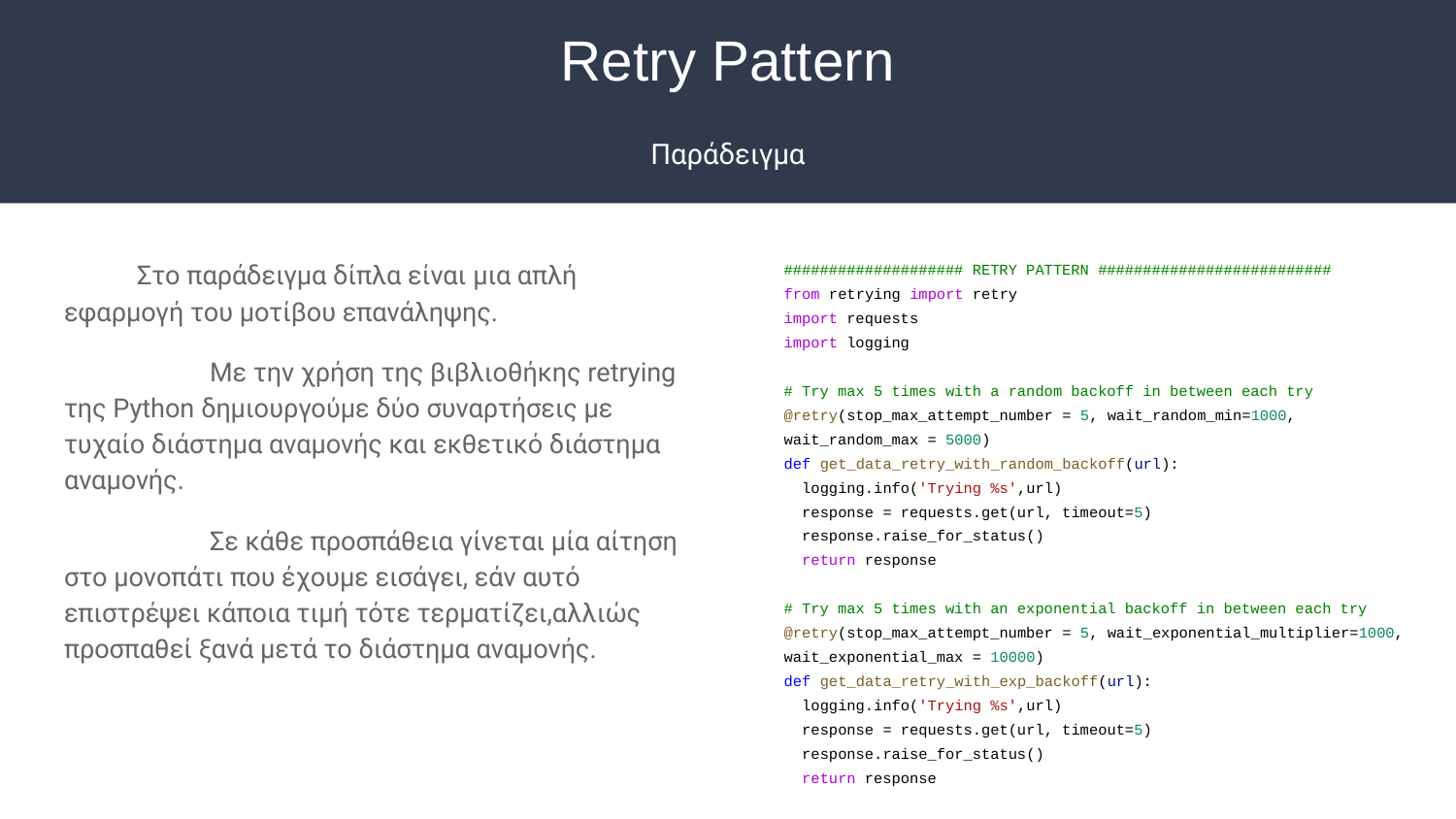

# Retry Pattern
Παράδειγμα
Στο παράδειγμα δίπλα είναι μια απλή εφαρμογή του μοτίβου επανάληψης.
	Με την χρήση της βιβλιοθήκης retrying της Python δημιουργούμε δύο συναρτήσεις με τυχαίο διάστημα αναμονής και εκθετικό διάστημα αναμονής.
	Σε κάθε προσπάθεια γίνεται μία αίτηση στο μονοπάτι που έχουμε εισάγει, εάν αυτό επιστρέψει κάποια τιμή τότε τερματίζει,αλλιώς προσπαθεί ξανά μετά το διάστημα αναμονής.
#################### RETRY PATTERN ##########################
from retrying import retry
import requests
import logging

# Try max 5 times with a random backoff in between each try
@retry(stop_max_attempt_number = 5, wait_random_min=1000, wait_random_max = 5000)
def get_data_retry_with_random_backoff(url):
  logging.info('Trying %s',url)
  response = requests.get(url, timeout=5)
  response.raise_for_status()
  return response

# Try max 5 times with an exponential backoff in between each try
@retry(stop_max_attempt_number = 5, wait_exponential_multiplier=1000, wait_exponential_max = 10000)
def get_data_retry_with_exp_backoff(url):
  logging.info('Trying %s',url)
  response = requests.get(url, timeout=5)
  response.raise_for_status()
  return response